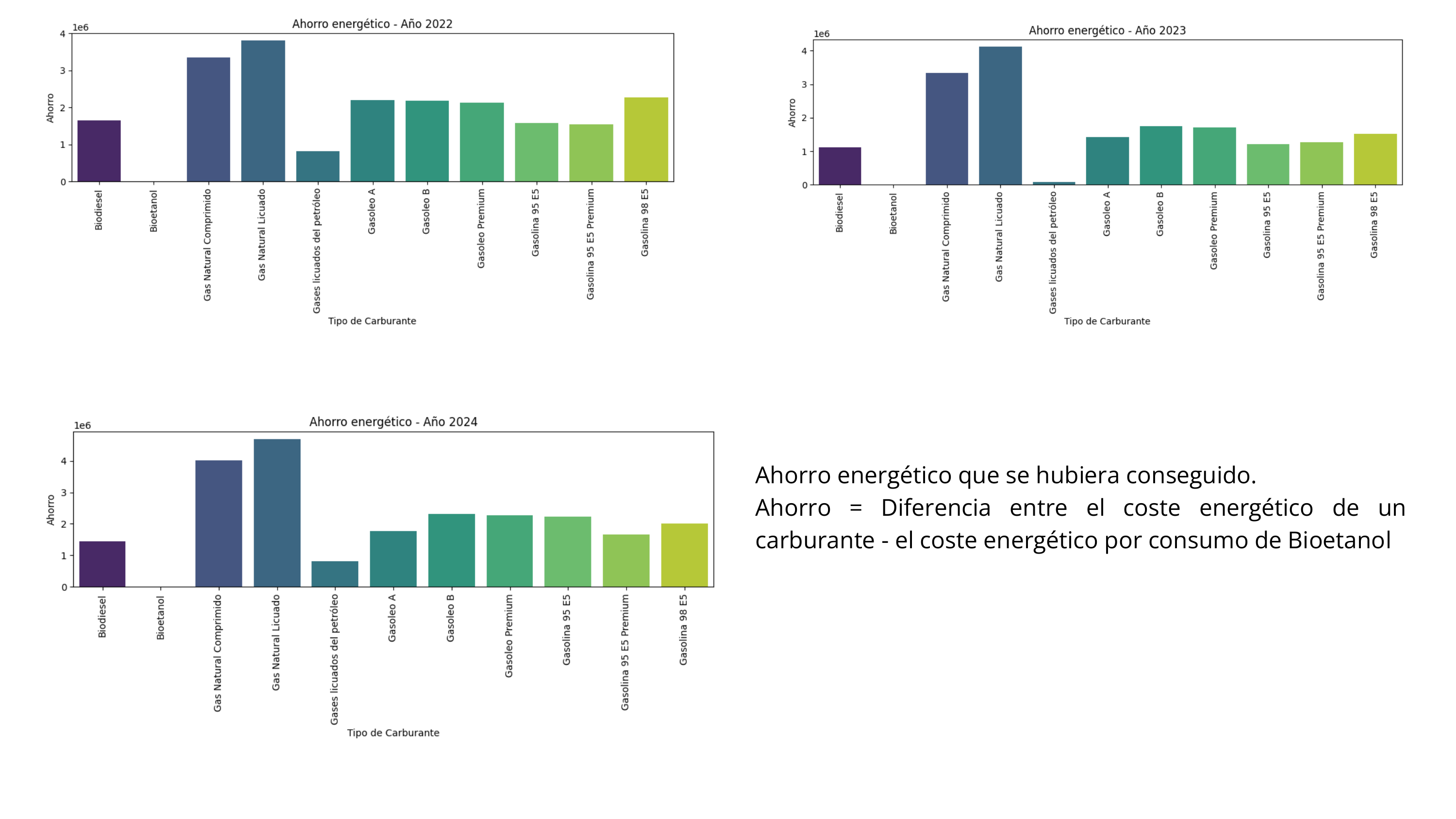

Ahorro energético que se hubiera conseguido.
Ahorro = Diferencia entre el coste energético de un carburante - el coste energético por consumo de Bioetanol